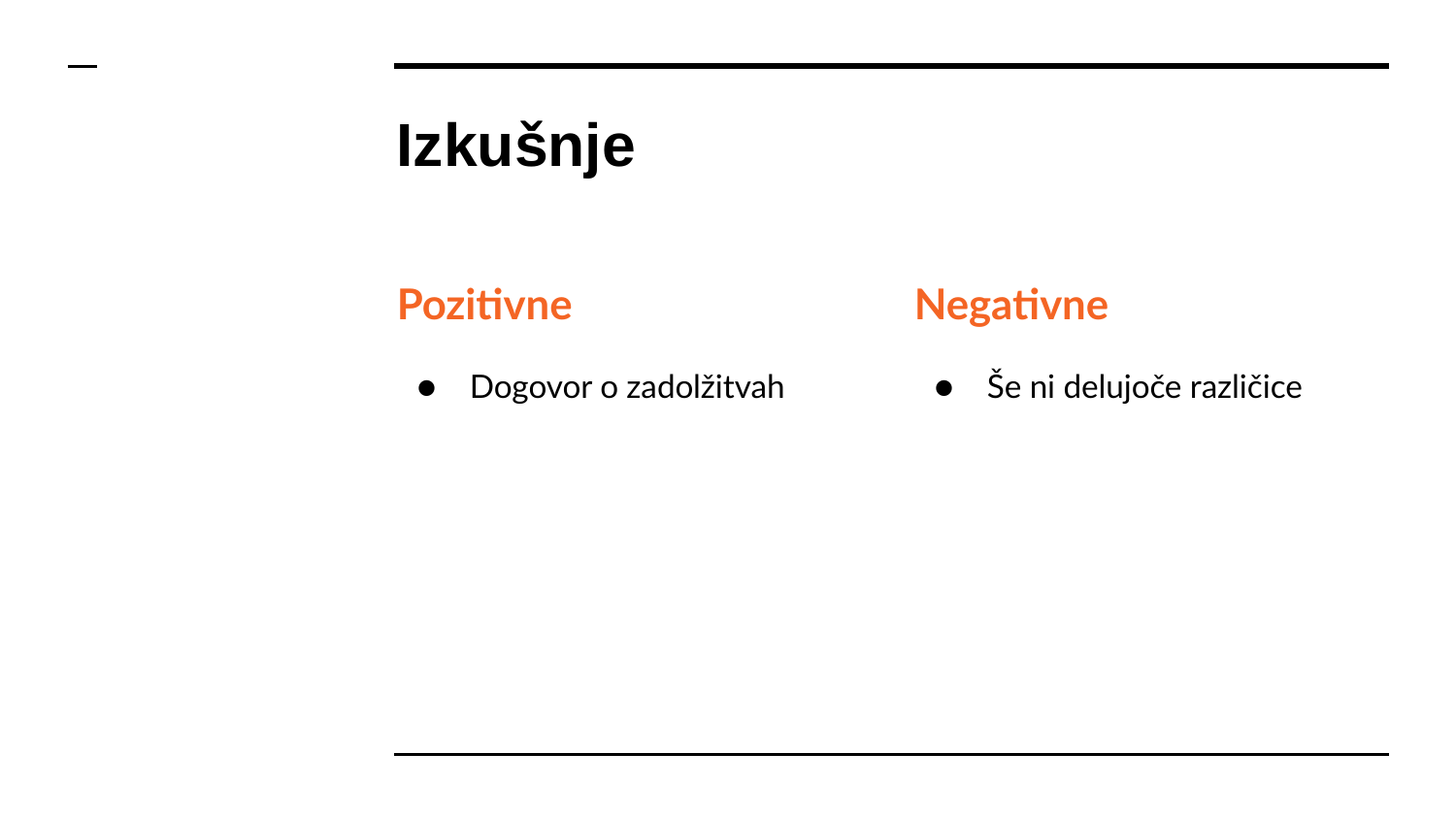

# Izkušnje
Pozitivne
Dogovor o zadolžitvah
Negativne
Še ni delujoče različice